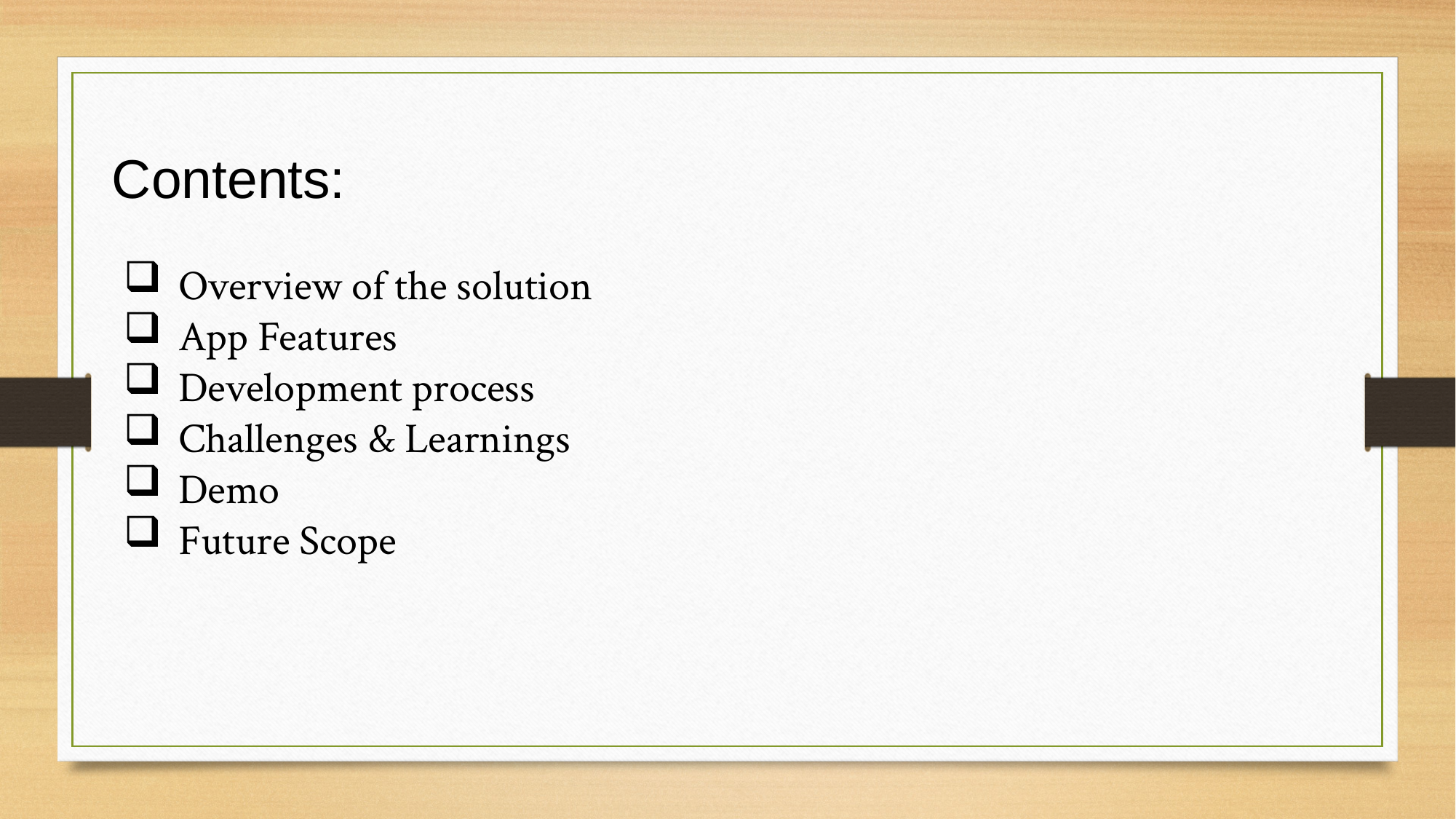

Contents:
Overview of the solution
App Features
Development process
Challenges & Learnings
Demo
Future Scope